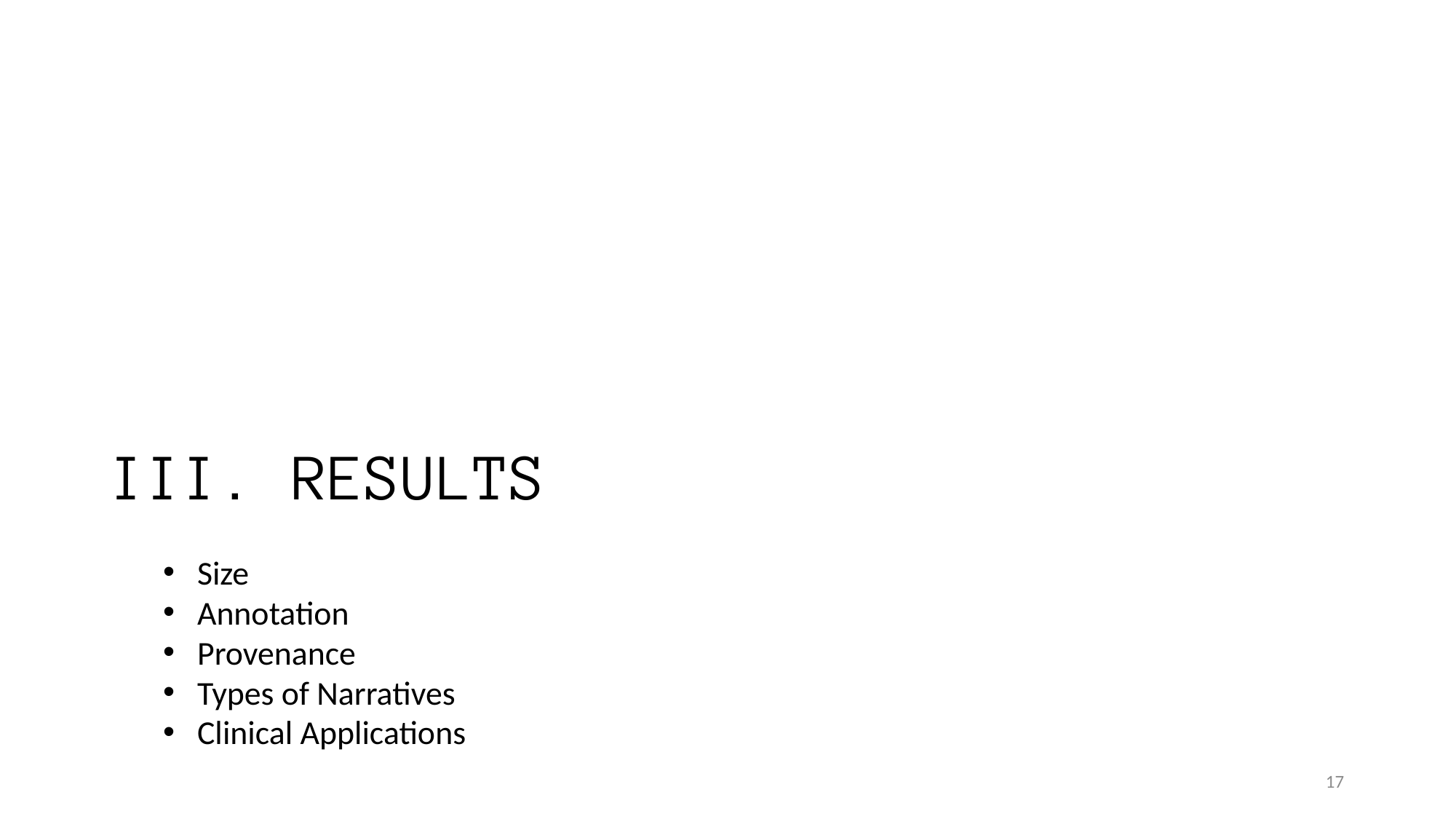

III. RESULTS
Size
Annotation
Provenance
Types of Narratives
Clinical Applications
17